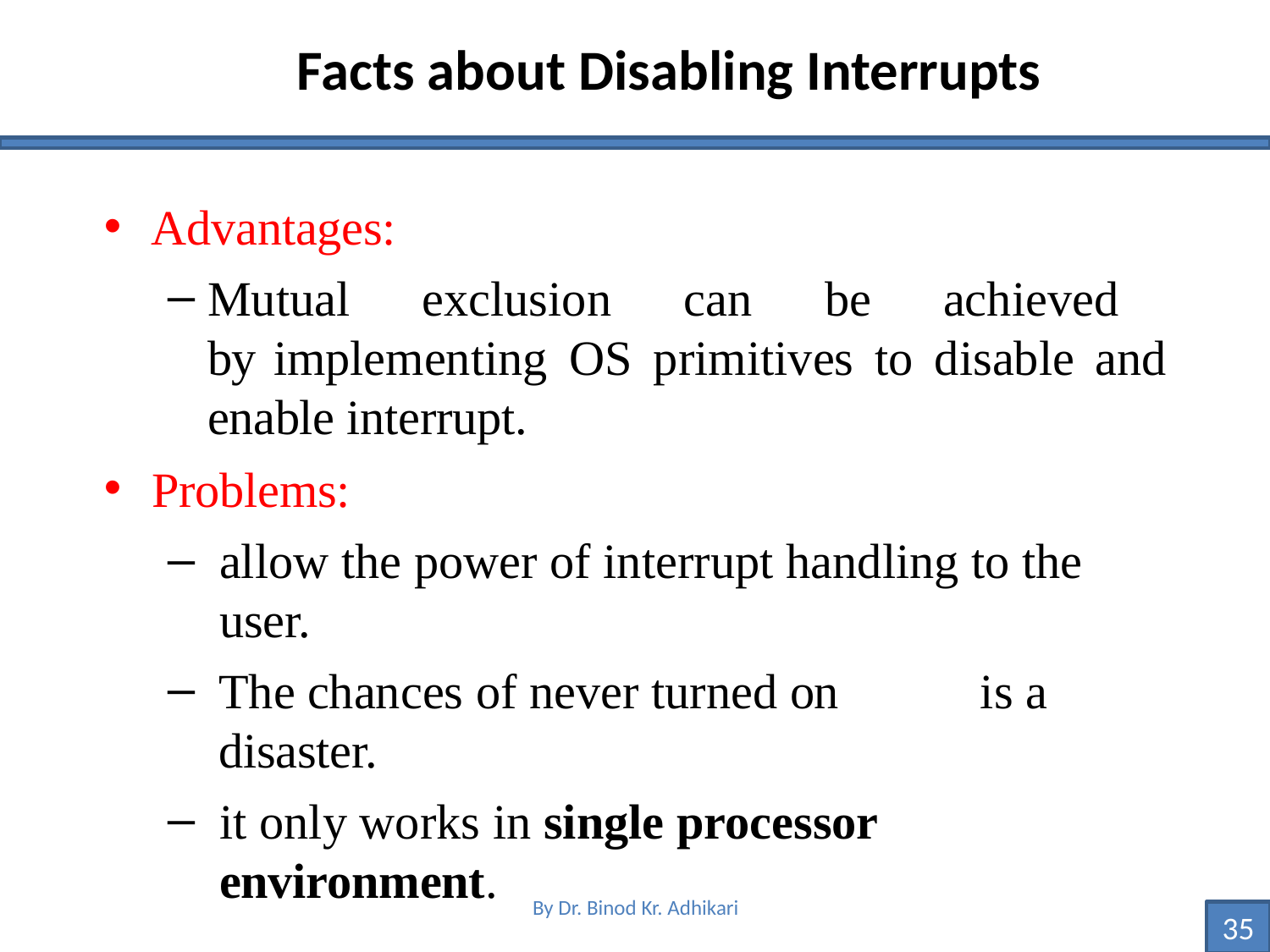

# Facts about Disabling Interrupts
Advantages:
Mutual   exclusion   can   be   achieved   by implementing OS primitives to disable and enable interrupt.
Problems:
allow the power of interrupt handling to the user.
The chances of never turned on	is a disaster.
it only works in single processor environment.
By Dr. Binod Kr. Adhikari